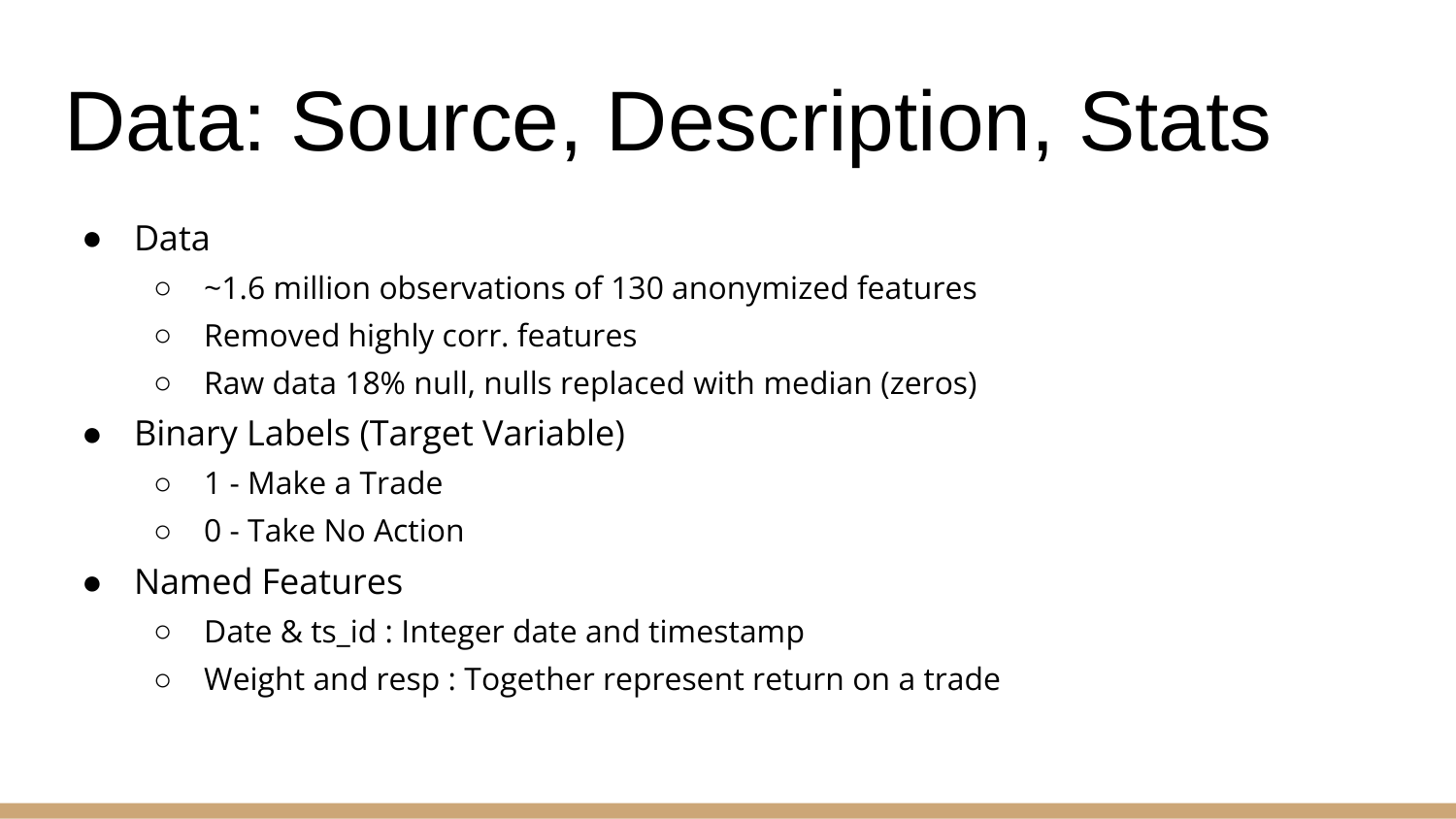

# Data: Source, Description, Stats
Data
~1.6 million observations of 130 anonymized features
Removed highly corr. features
Raw data 18% null, nulls replaced with median (zeros)
Binary Labels (Target Variable)
1 - Make a Trade
0 - Take No Action
Named Features
Date & ts_id : Integer date and timestamp
Weight and resp : Together represent return on a trade